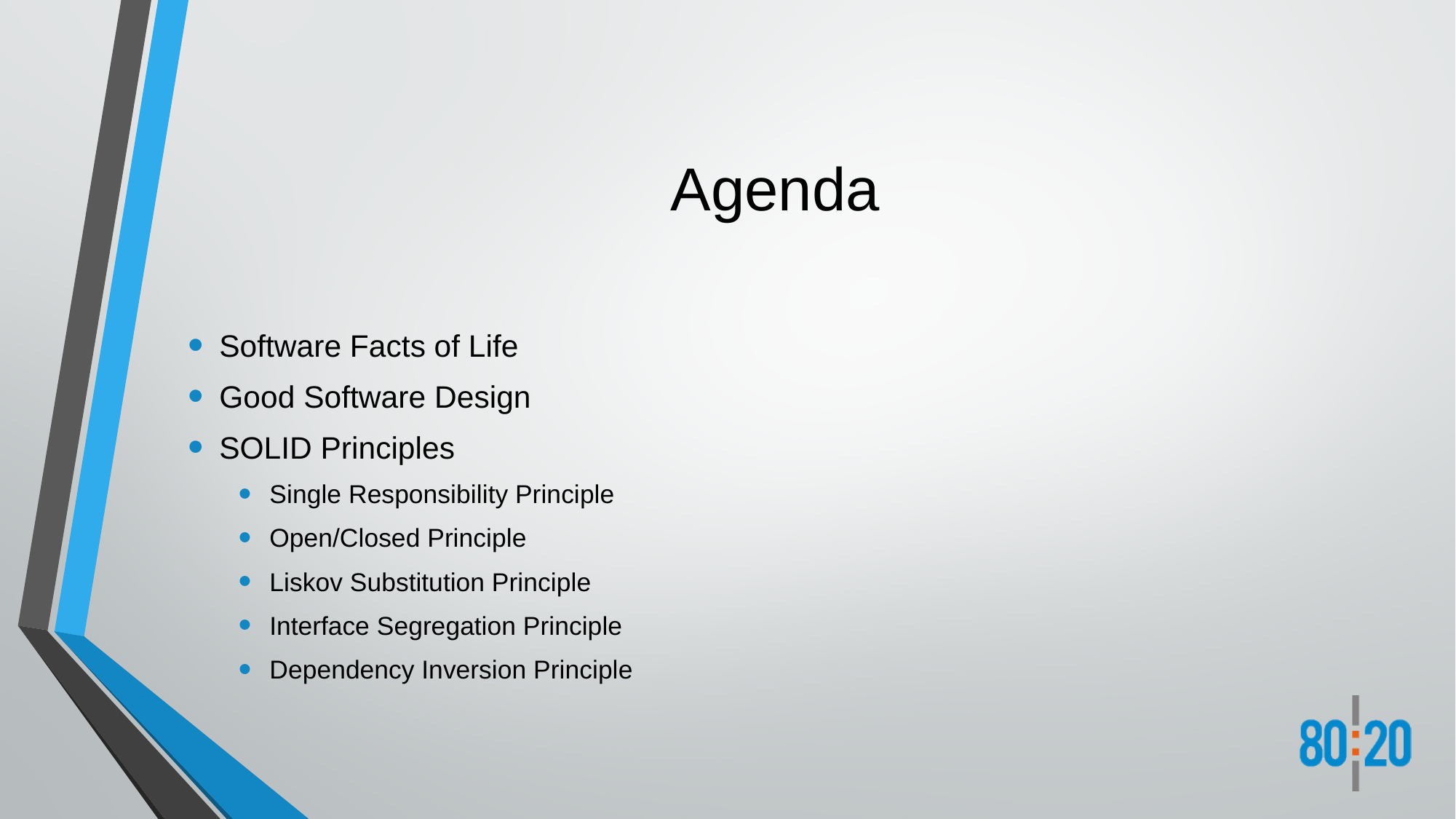

# Agenda
Software Facts of Life
Good Software Design
SOLID Principles
Single Responsibility Principle
Open/Closed Principle
Liskov Substitution Principle
Interface Segregation Principle
Dependency Inversion Principle